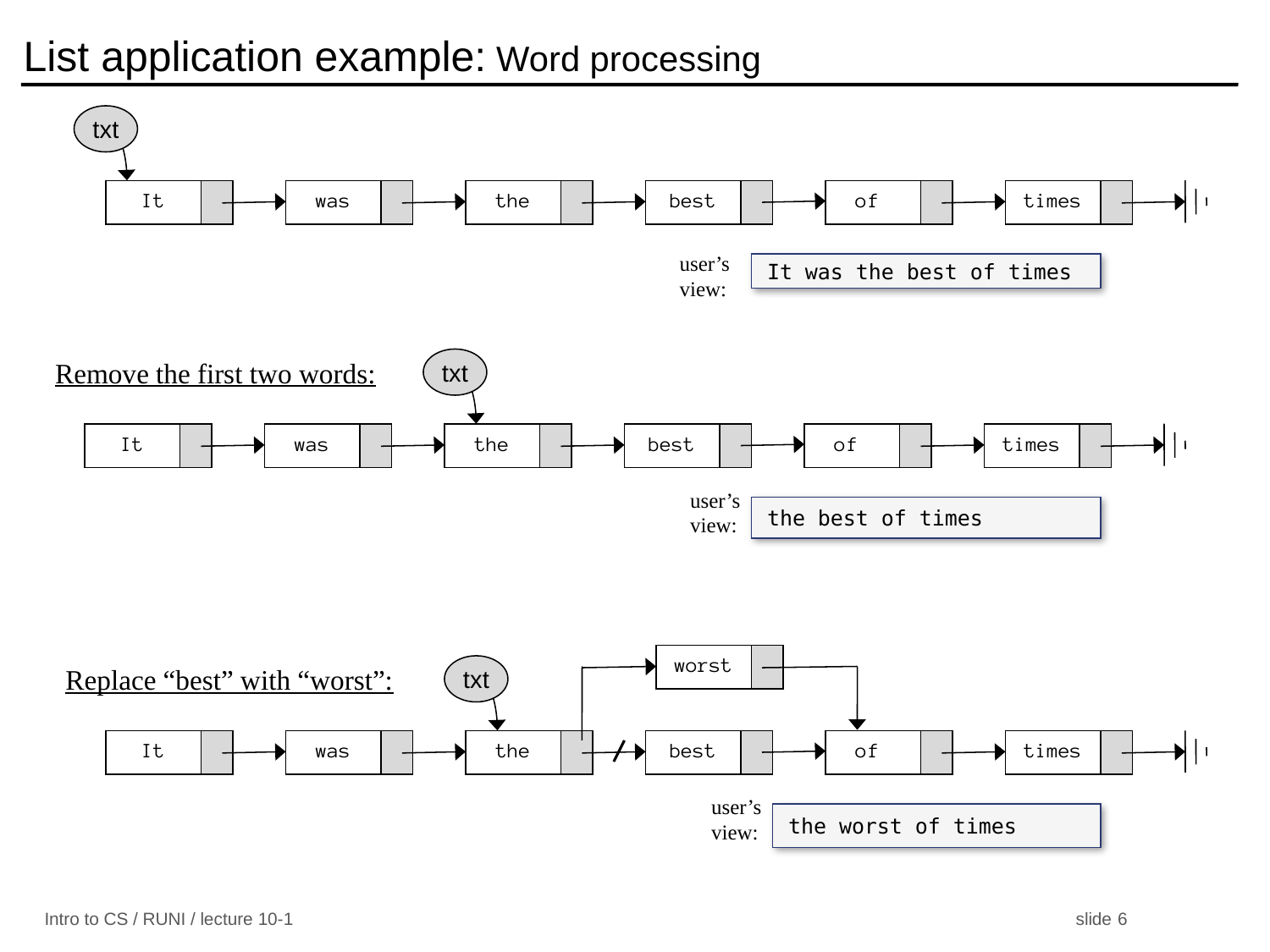

# List application example: Word processing
txt

It

was

the

best

of

times

user’s view:
 It was the best of times
Remove the first two words:
txt

It

was

the

best

of

times

user’s view:
 the best of times
worst

txt

It

was

the

best

of

times

Replace “best” with “worst”:
user’s view:
 the worst of times